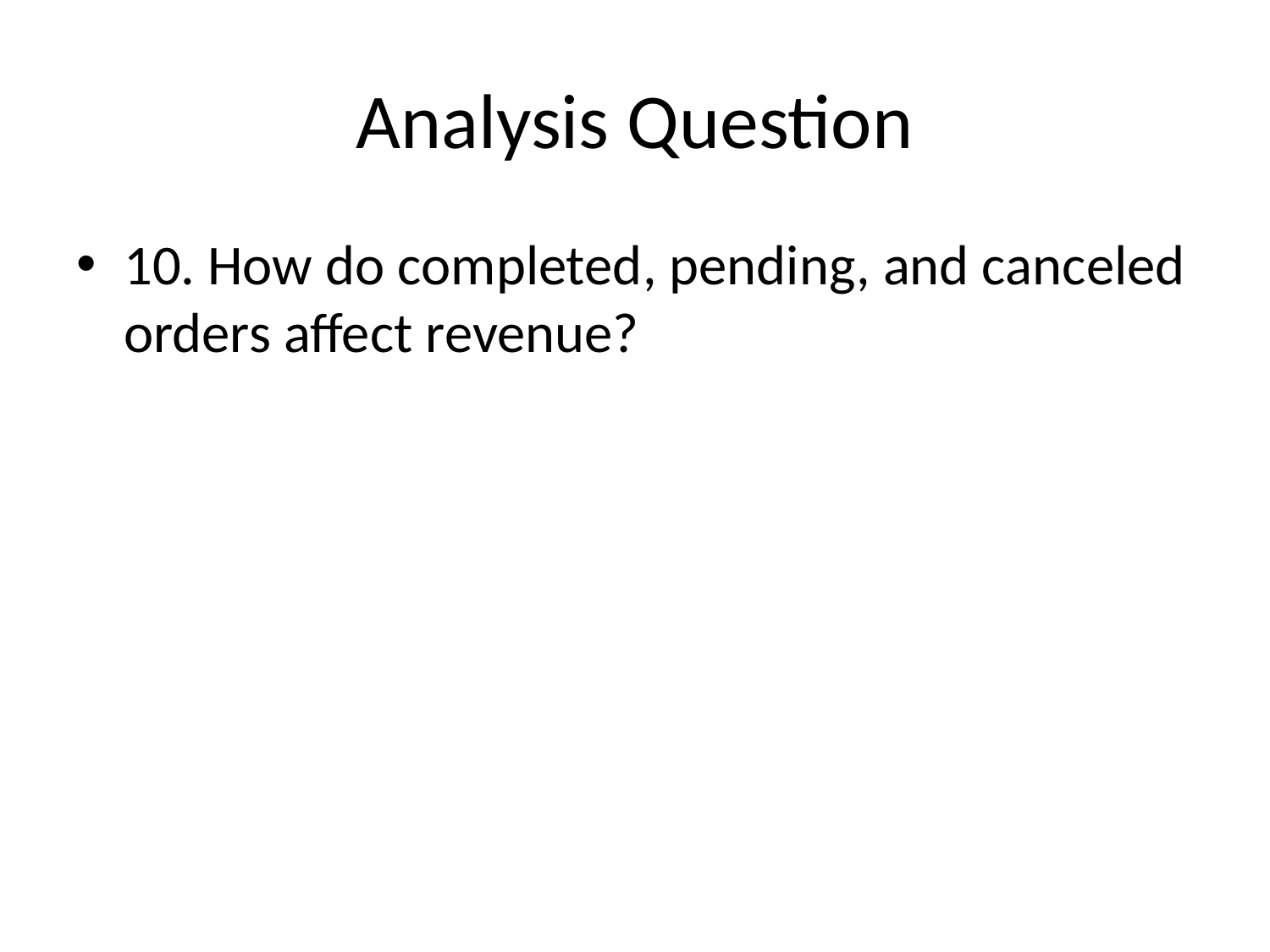

# Analysis Question
10. How do completed, pending, and canceled orders affect revenue?